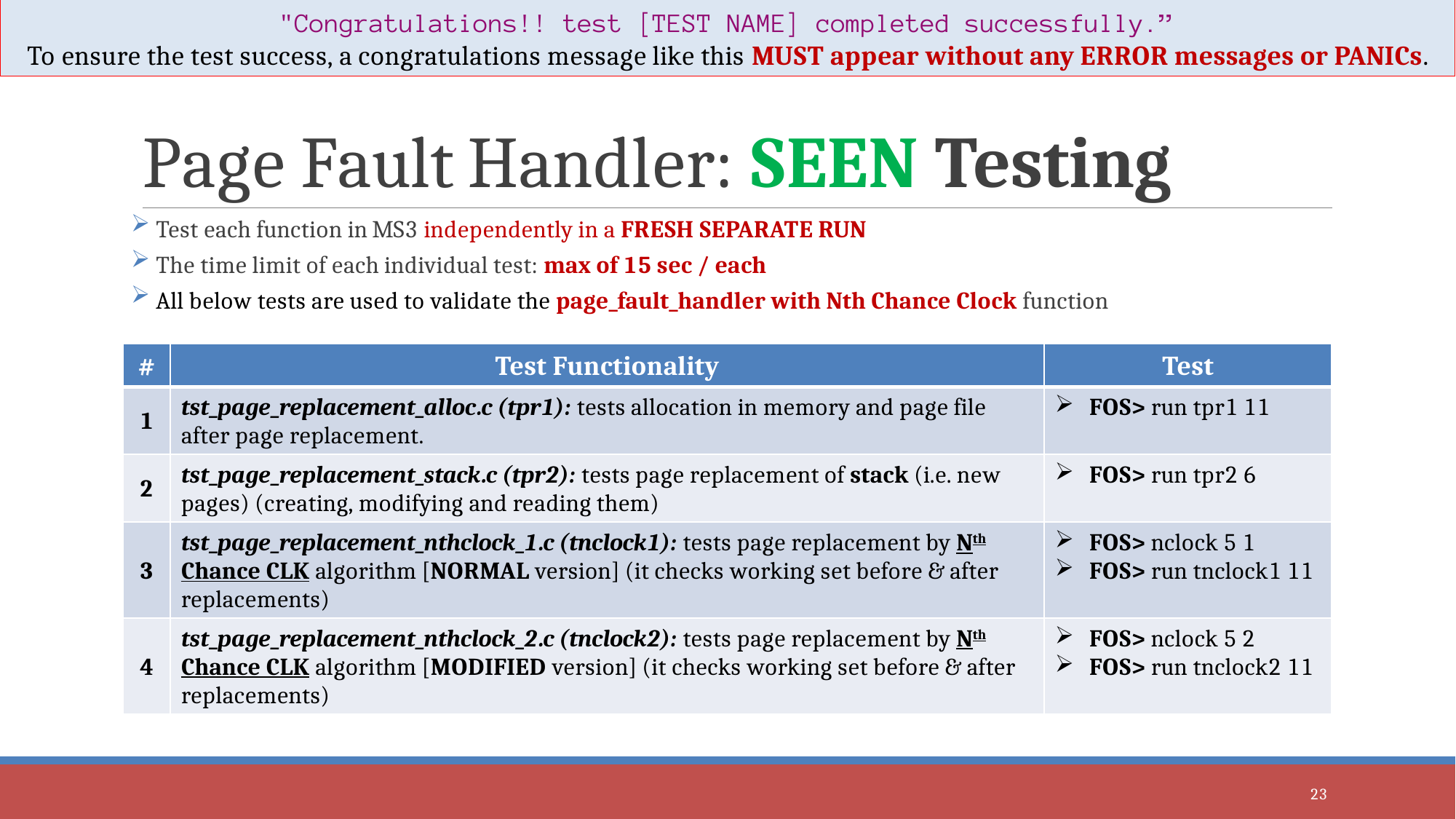

"Congratulations!! test [TEST NAME] completed successfully.”
To ensure the test success, a congratulations message like this MUST appear without any ERROR messages or PANICs.
# Page Fault Handler: SEEN Testing
 Test each function in MS3 independently in a FRESH SEPARATE RUN
 The time limit of each individual test: max of 15 sec / each
 All below tests are used to validate the page_fault_handler with Nth Chance Clock function
| # | Test Functionality | Test |
| --- | --- | --- |
| 1 | tst\_page\_replacement\_alloc.c (tpr1): tests allocation in memory and page file after page replacement. | FOS> run tpr1 11 |
| 2 | tst\_page\_replacement\_stack.c (tpr2): tests page replacement of stack (i.e. new pages) (creating, modifying and reading them) | FOS> run tpr2 6 |
| 3 | tst\_page\_replacement\_nthclock\_1.c (tnclock1): tests page replacement by Nth Chance CLK algorithm [NORMAL version] (it checks working set before & after replacements) | FOS> nclock 5 1 FOS> run tnclock1 11 |
| 4 | tst\_page\_replacement\_nthclock\_2.c (tnclock2): tests page replacement by Nth Chance CLK algorithm [MODIFIED version] (it checks working set before & after replacements) | FOS> nclock 5 2 FOS> run tnclock2 11 |
23